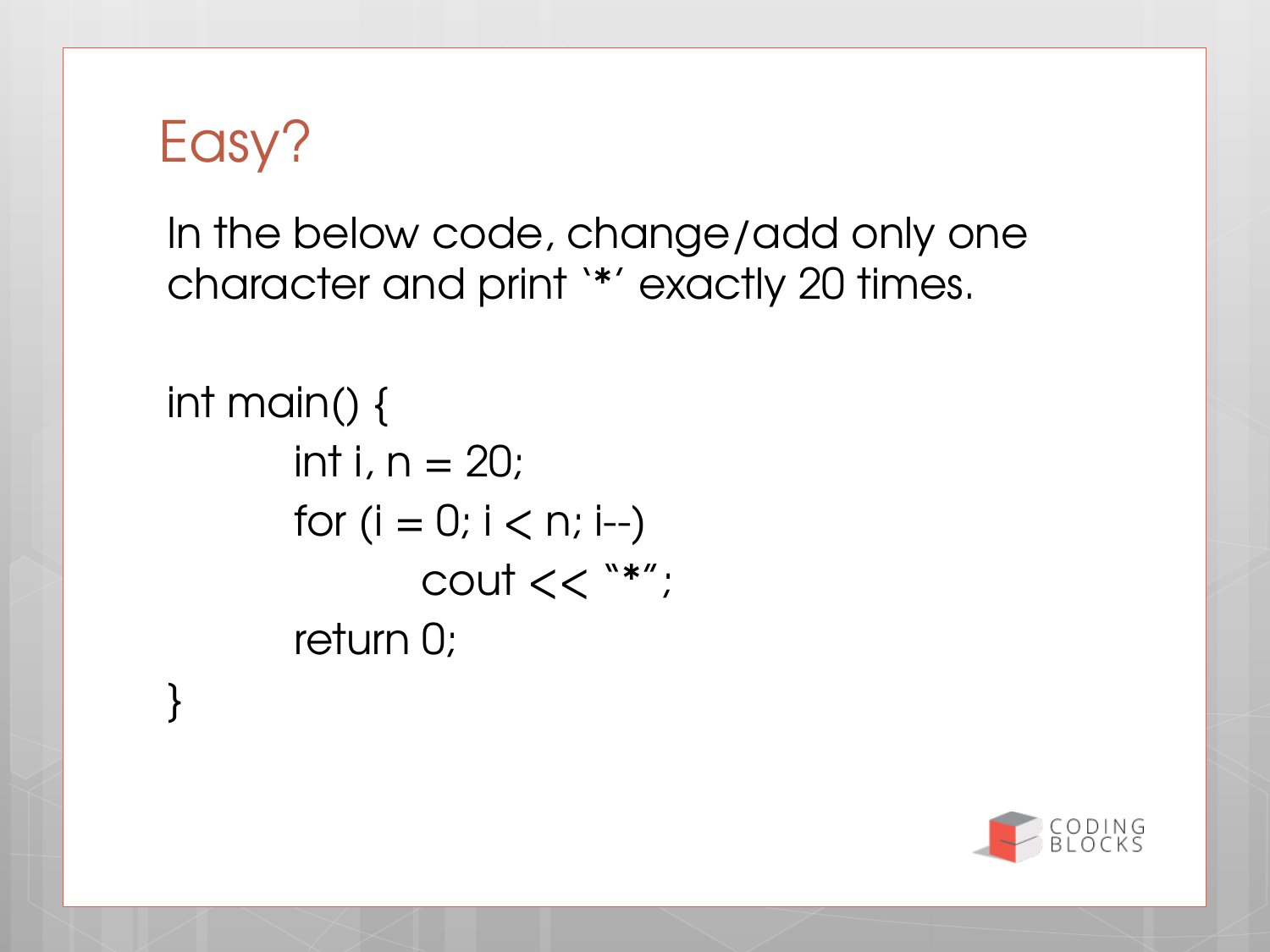

# Easy?
In the below code, change/add only one character and print ‘*’ exactly 20 times.

int main() {
	int i, n = 20;
	for (i = 0; i < n; i--)
		cout << “*”;
	return 0;
}